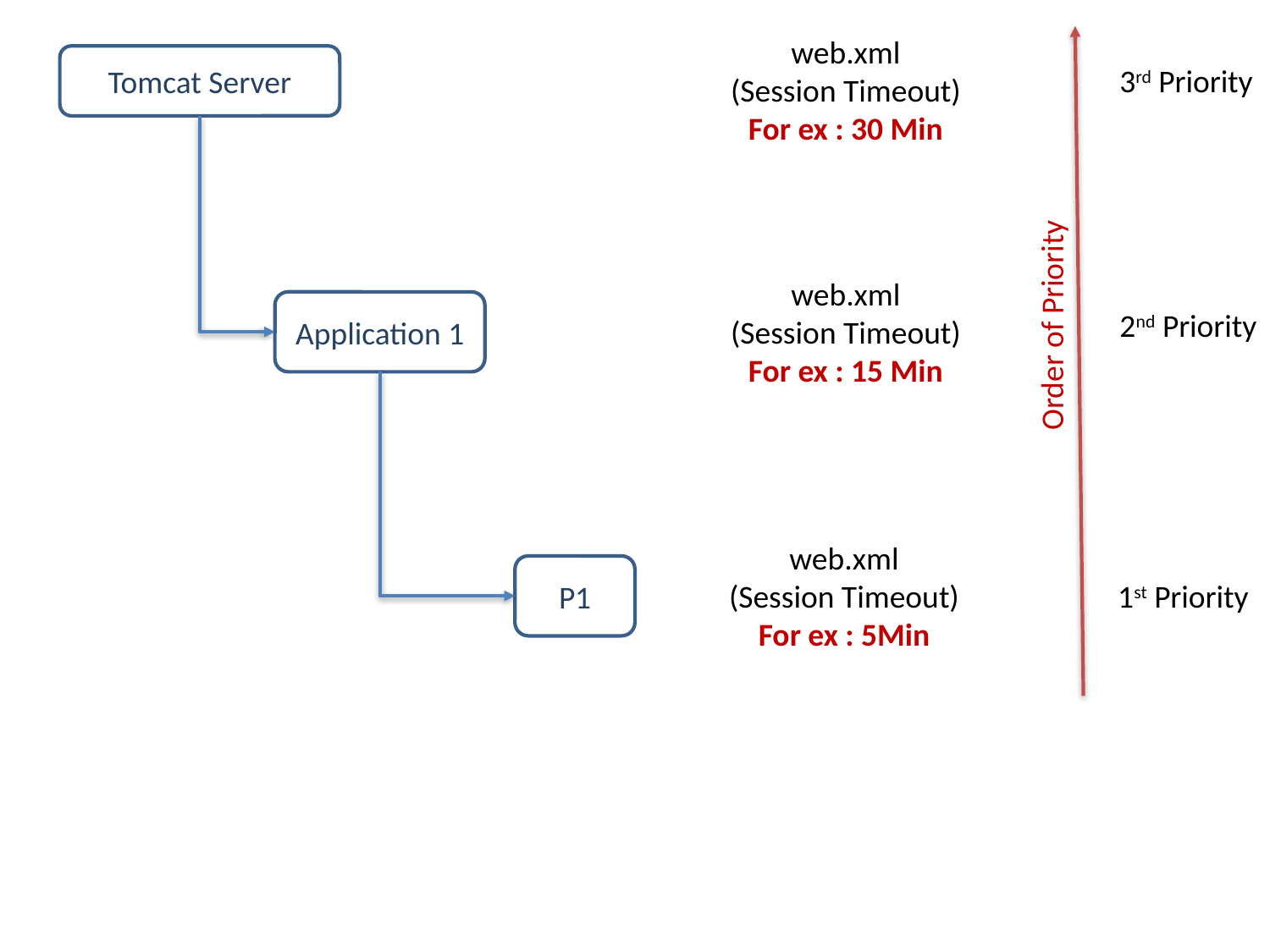

web.xml
(Session Timeout)
For ex : 30 Min
Tomcat Server
3rd Priority
web.xml
(Session Timeout)
For ex : 15 Min
Application 1
Order of Priority
2nd Priority
web.xml
(Session Timeout)
For ex : 5Min
P1
1st Priority